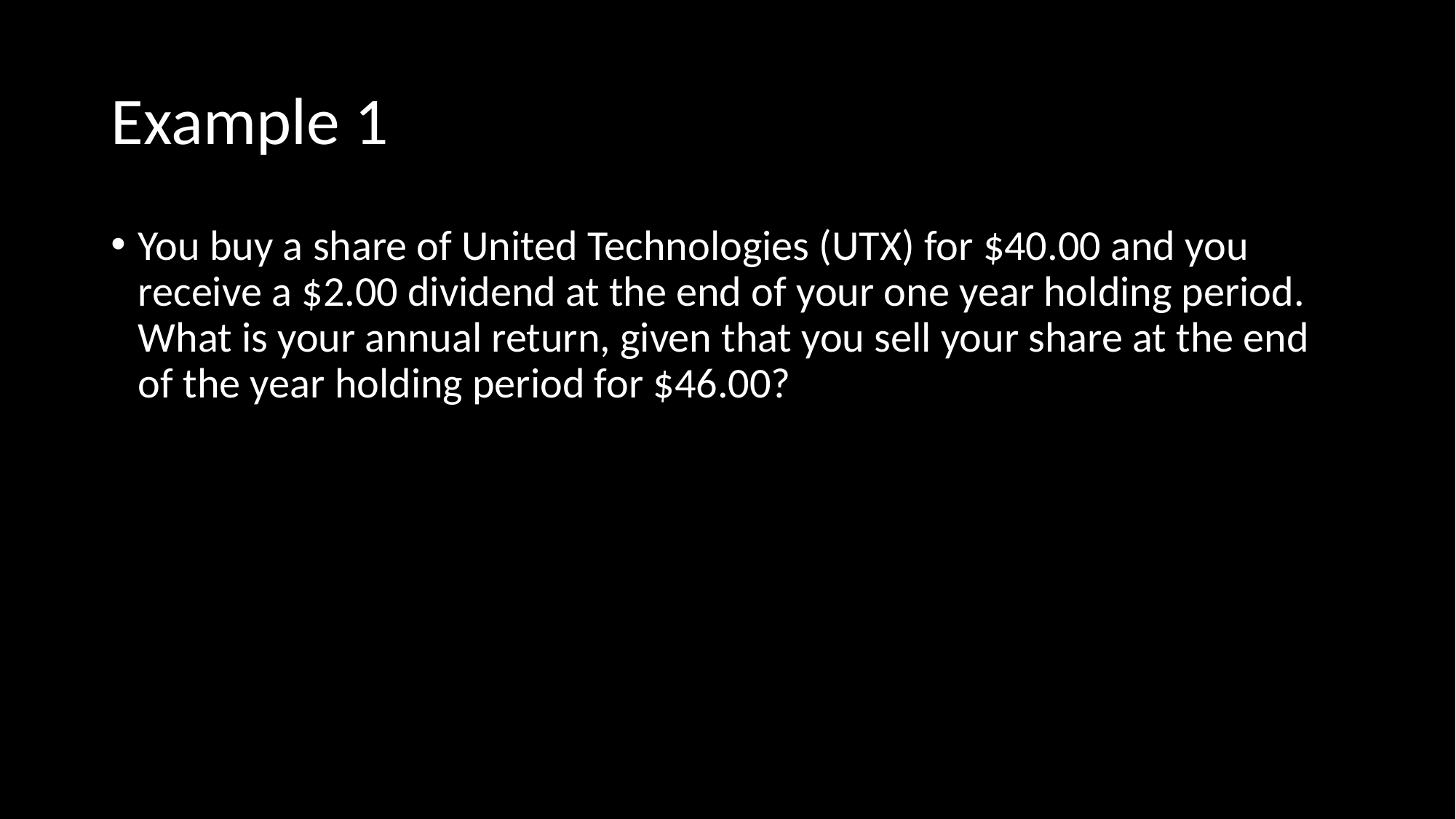

# Example 1
You buy a share of United Technologies (UTX) for $40.00 and you receive a $2.00 dividend at the end of your one year holding period. What is your annual return, given that you sell your share at the end of the year holding period for $46.00?